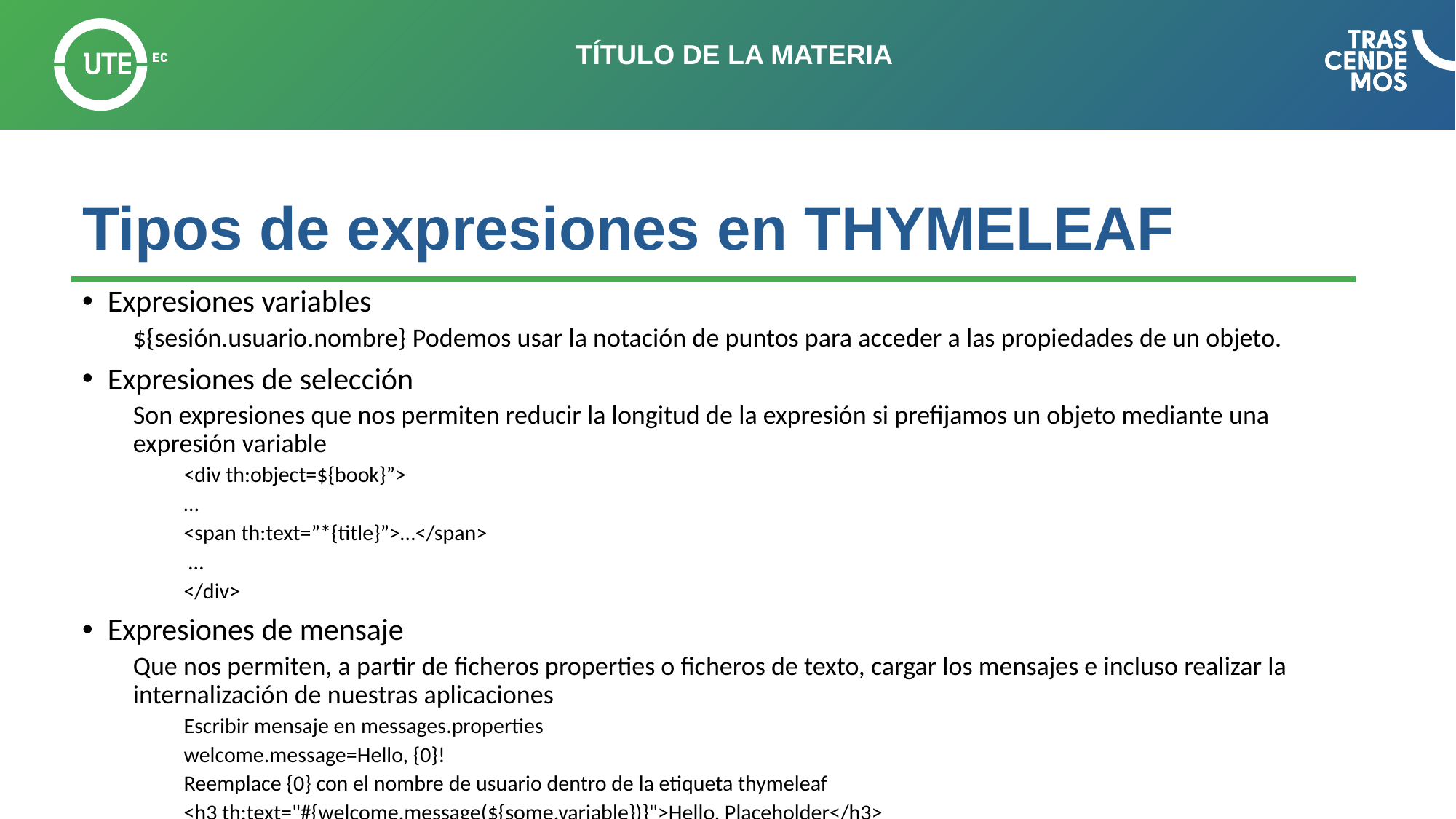

# Tipos de expresiones en THYMELEAF
Expresiones variables
${sesión.usuario.nombre} Podemos usar la notación de puntos para acceder a las propiedades de un objeto.
Expresiones de selección
Son expresiones que nos permiten reducir la longitud de la expresión si prefijamos un objeto mediante una expresión variable
<div th:object=${book}”>
…
<span th:text=”*{title}”>…</span>
 …
</div>
Expresiones de mensaje
Que nos permiten, a partir de ficheros properties o ficheros de texto, cargar los mensajes e incluso realizar la internalización de nuestras aplicaciones
Escribir mensaje en messages.properties
	welcome.message=Hello, {0}!
Reemplace {0} con el nombre de usuario dentro de la etiqueta thymeleaf
	<h3 th:text="#{welcome.message(${some.variable})}">Hello, Placeholder</h3>